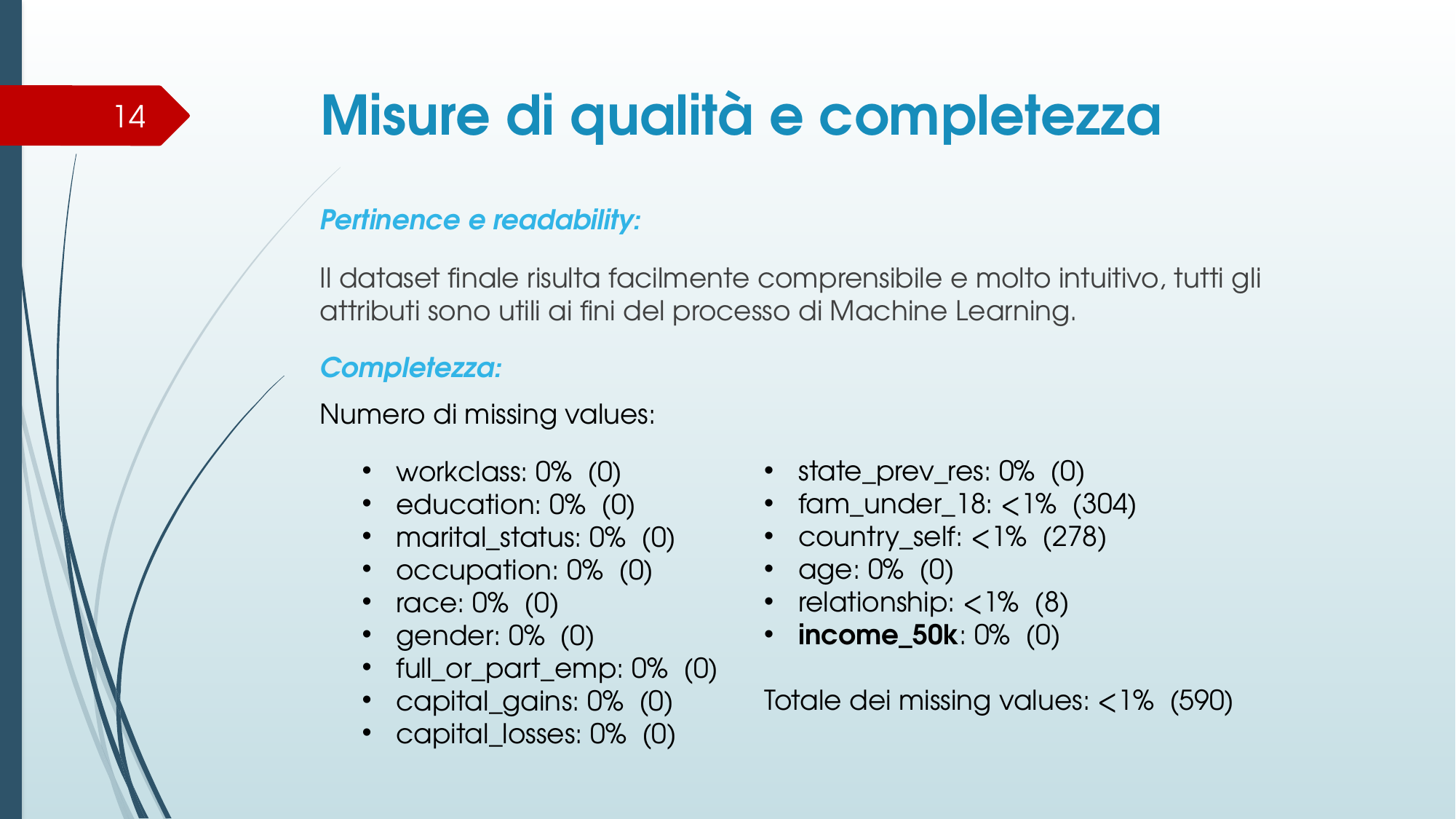

# Misure di qualità e completezza
14
Pertinence e readability:
Il dataset finale risulta facilmente comprensibile e molto intuitivo, tutti gli attributi sono utili ai fini del processo di Machine Learning.
Completezza:
Numero di missing values:

state_prev_res: 0%  (0)
fam_under_18: <1%  (304)
country_self: <1%  (278)
age: 0%  (0)
relationship: <1%  (8)
income_50k: 0%  (0)

Totale dei missing values: <1%  (590)

workclass: 0%  (0)
education: 0%  (0)
marital_status: 0%  (0)
occupation: 0%  (0)
race: 0%  (0)
gender: 0%  (0)
full_or_part_emp: 0%  (0)
capital_gains: 0%  (0)
capital_losses: 0%  (0)